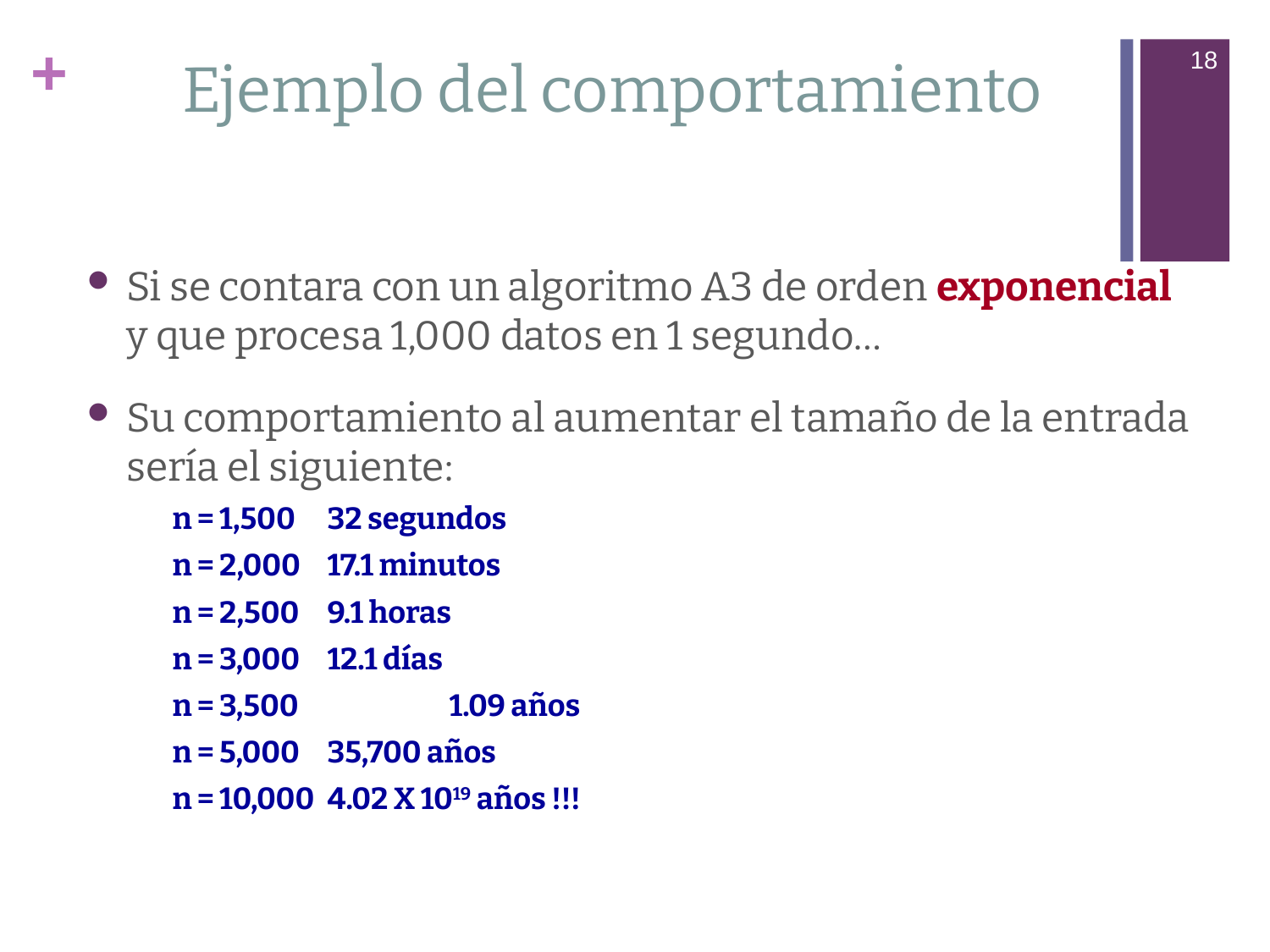

18
# Ejemplo del comportamiento
Si se contara con un algoritmo A3 de orden exponencial y que procesa 1,000 datos en 1 segundo…
Su comportamiento al aumentar el tamaño de la entrada sería el siguiente:
n = 1,500		32 segundos
n = 2,000		17.1 minutos
n = 2,500		9.1 horas
n = 3,000		12.1 días
n = 3,500	 	1.09 años
n = 5,000		35,700 años
n = 10,000		4.02 X 1019 años !!!